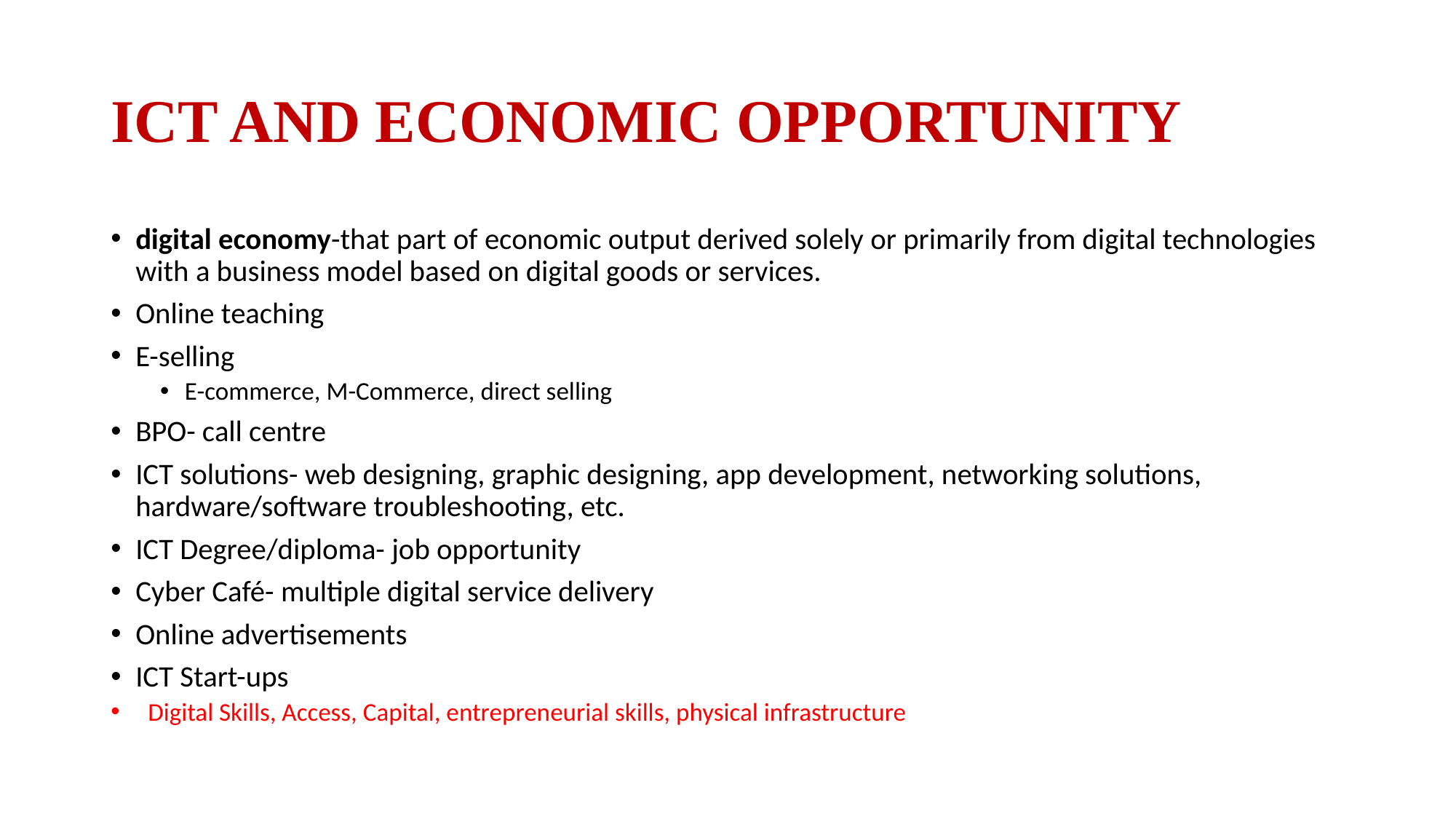

# ICT AND ECONOMIC OPPORTUNITY
digital economy-that part of economic output derived solely or primarily from digital technologies with a business model based on digital goods or services.
Online teaching
E-selling
E-commerce, M-Commerce, direct selling
BPO- call centre
ICT solutions- web designing, graphic designing, app development, networking solutions, hardware/software troubleshooting, etc.
ICT Degree/diploma- job opportunity
Cyber Café- multiple digital service delivery
Online advertisements
ICT Start-ups
Digital Skills, Access, Capital, entrepreneurial skills, physical infrastructure